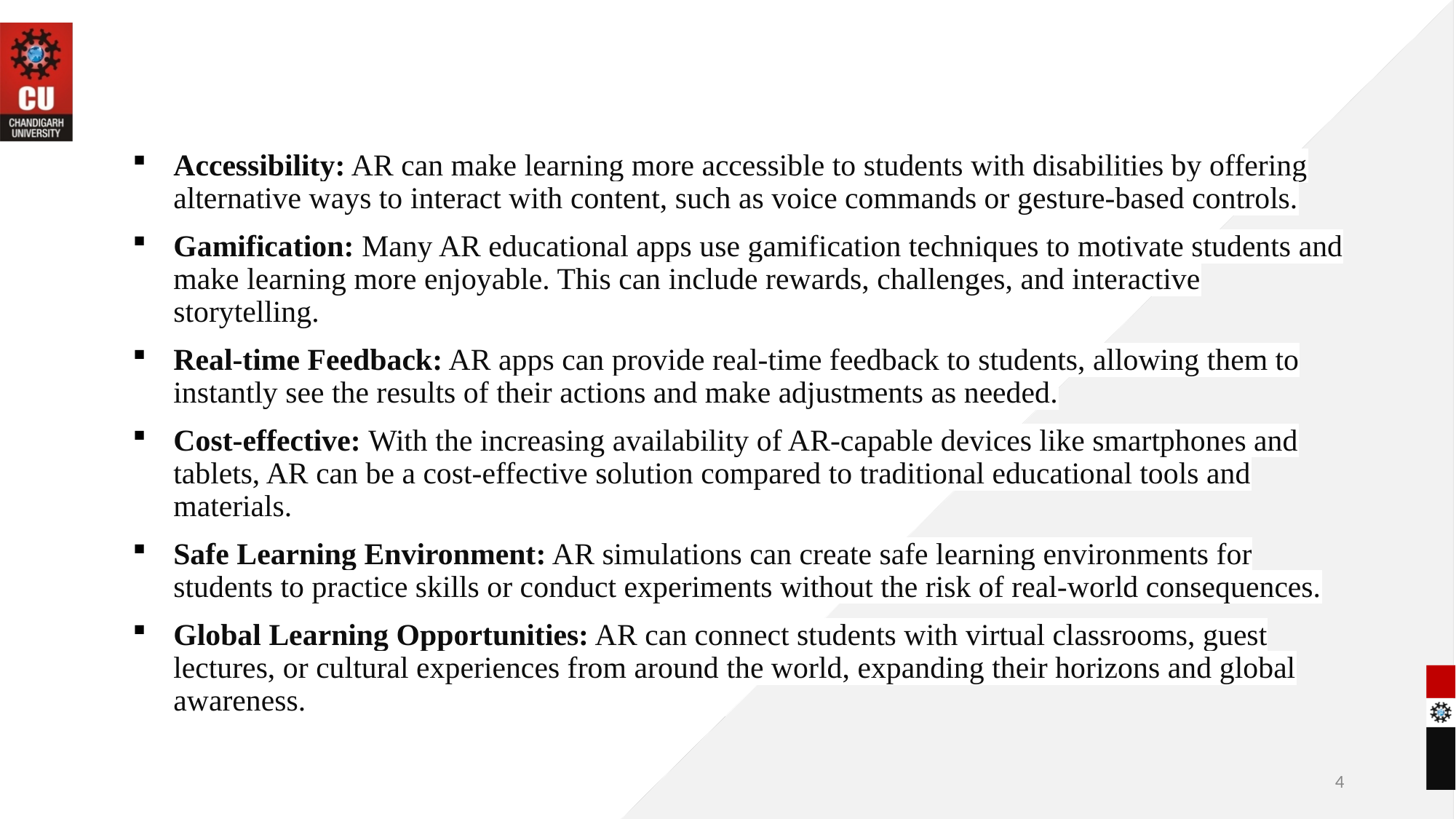

Accessibility: AR can make learning more accessible to students with disabilities by offering alternative ways to interact with content, such as voice commands or gesture-based controls.
Gamification: Many AR educational apps use gamification techniques to motivate students and make learning more enjoyable. This can include rewards, challenges, and interactive storytelling.
Real-time Feedback: AR apps can provide real-time feedback to students, allowing them to instantly see the results of their actions and make adjustments as needed.
Cost-effective: With the increasing availability of AR-capable devices like smartphones and tablets, AR can be a cost-effective solution compared to traditional educational tools and materials.
Safe Learning Environment: AR simulations can create safe learning environments for students to practice skills or conduct experiments without the risk of real-world consequences.
Global Learning Opportunities: AR can connect students with virtual classrooms, guest lectures, or cultural experiences from around the world, expanding their horizons and global awareness.

4